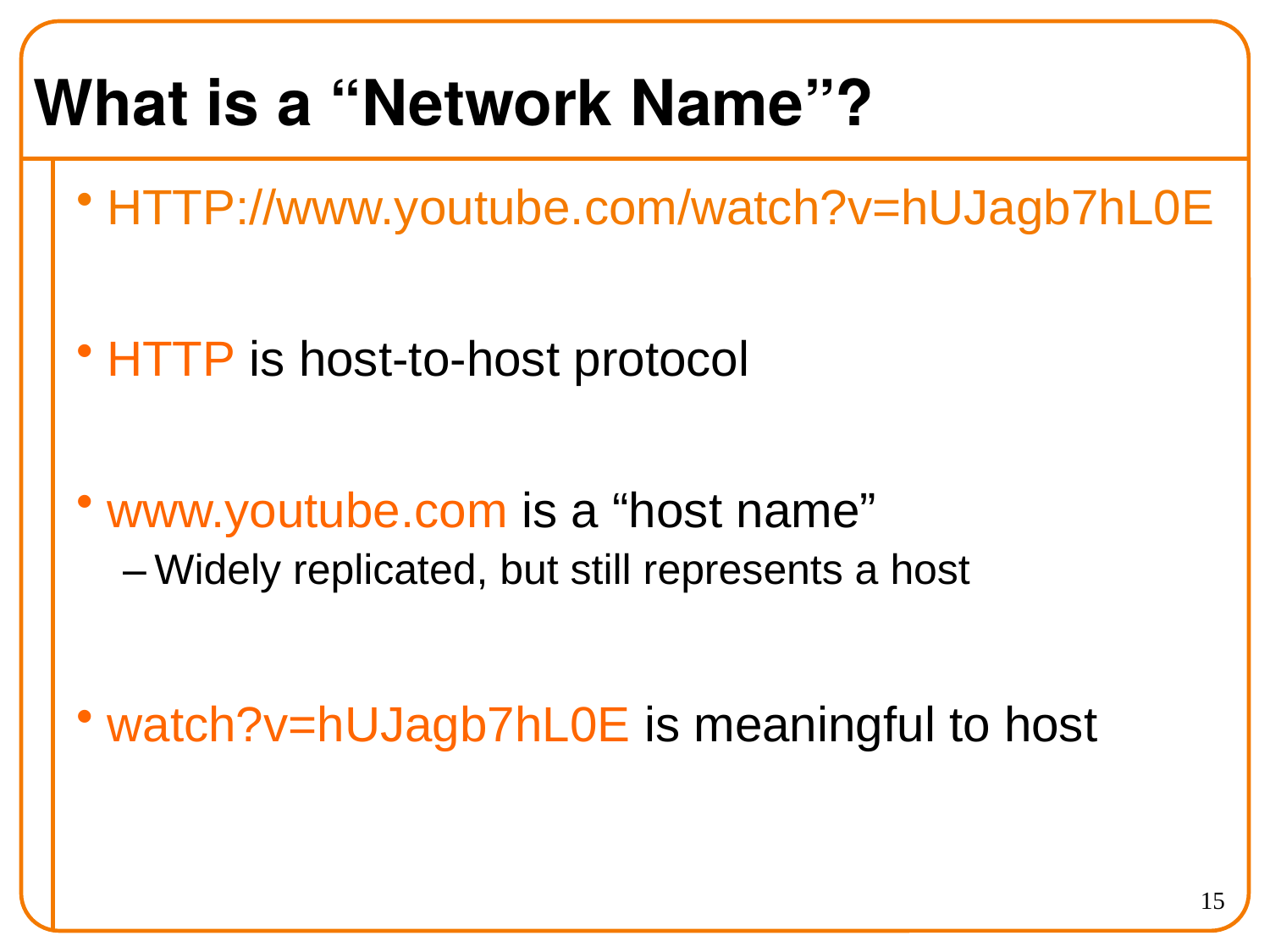

# What is a “Network Name”?
HTTP://www.youtube.com/watch?v=hUJagb7hL0E

HTTP is host-to-host protocol

www.youtube.com is a “host name”
Widely replicated, but still represents a host

watch?v=hUJagb7hL0E is meaningful to host
15